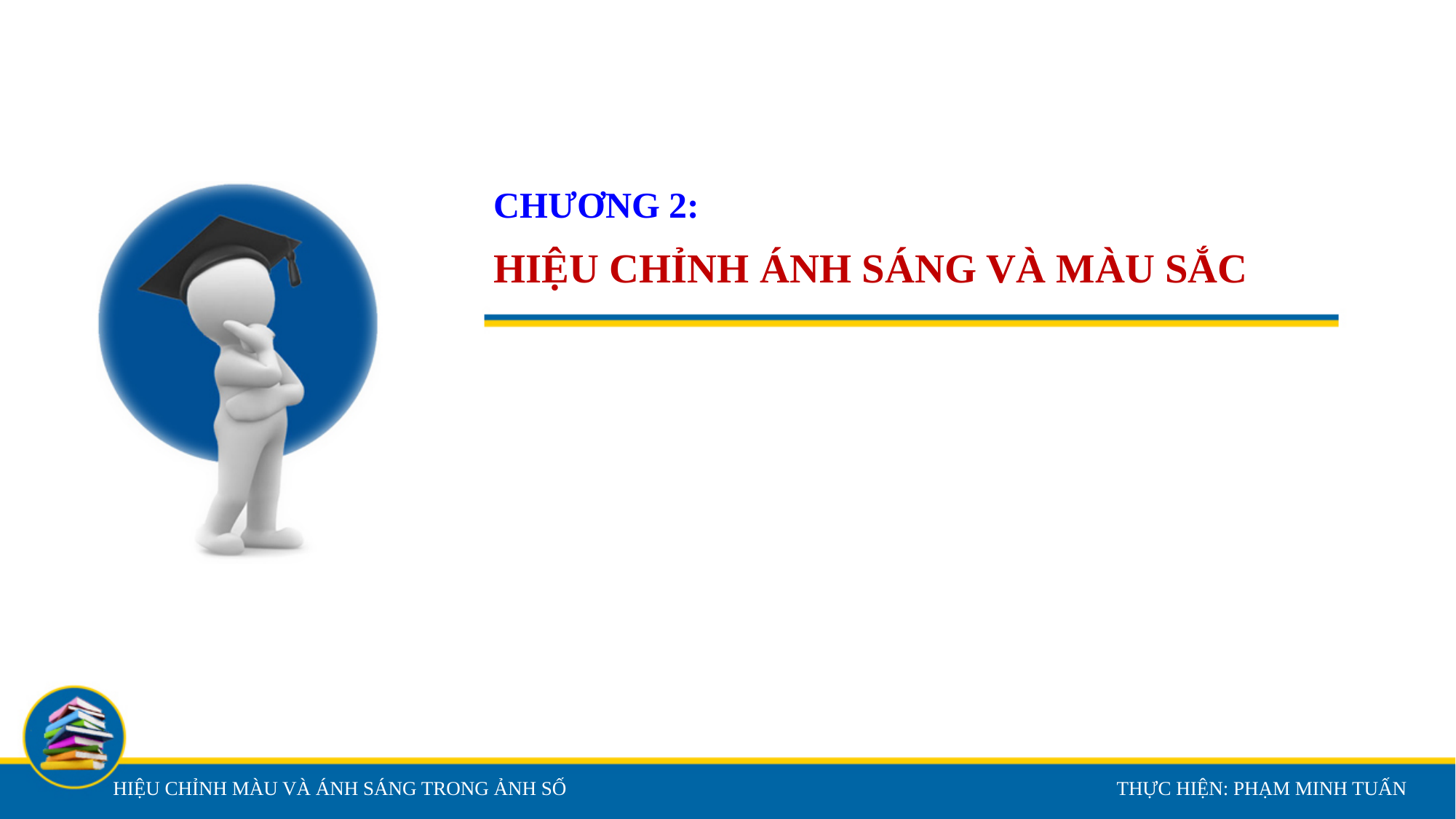

CHƯƠNG 2:
# HIỆU CHỈNH ÁNH SÁNG VÀ MÀU SẮC